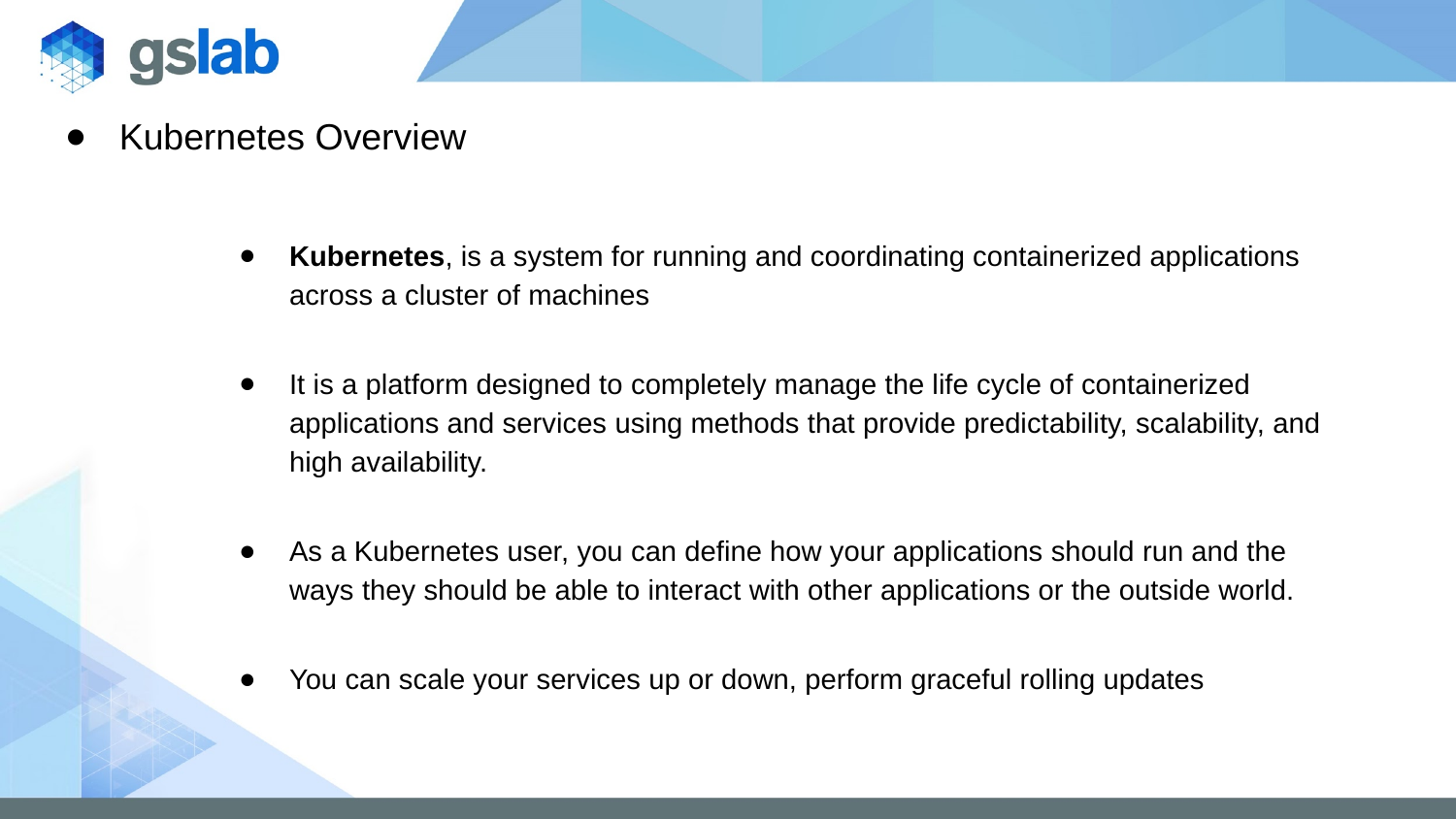

Kubernetes Overview
Kubernetes, is a system for running and coordinating containerized applications across a cluster of machines

It is a platform designed to completely manage the life cycle of containerized applications and services using methods that provide predictability, scalability, and high availability.

As a Kubernetes user, you can define how your applications should run and the ways they should be able to interact with other applications or the outside world.

You can scale your services up or down, perform graceful rolling updates